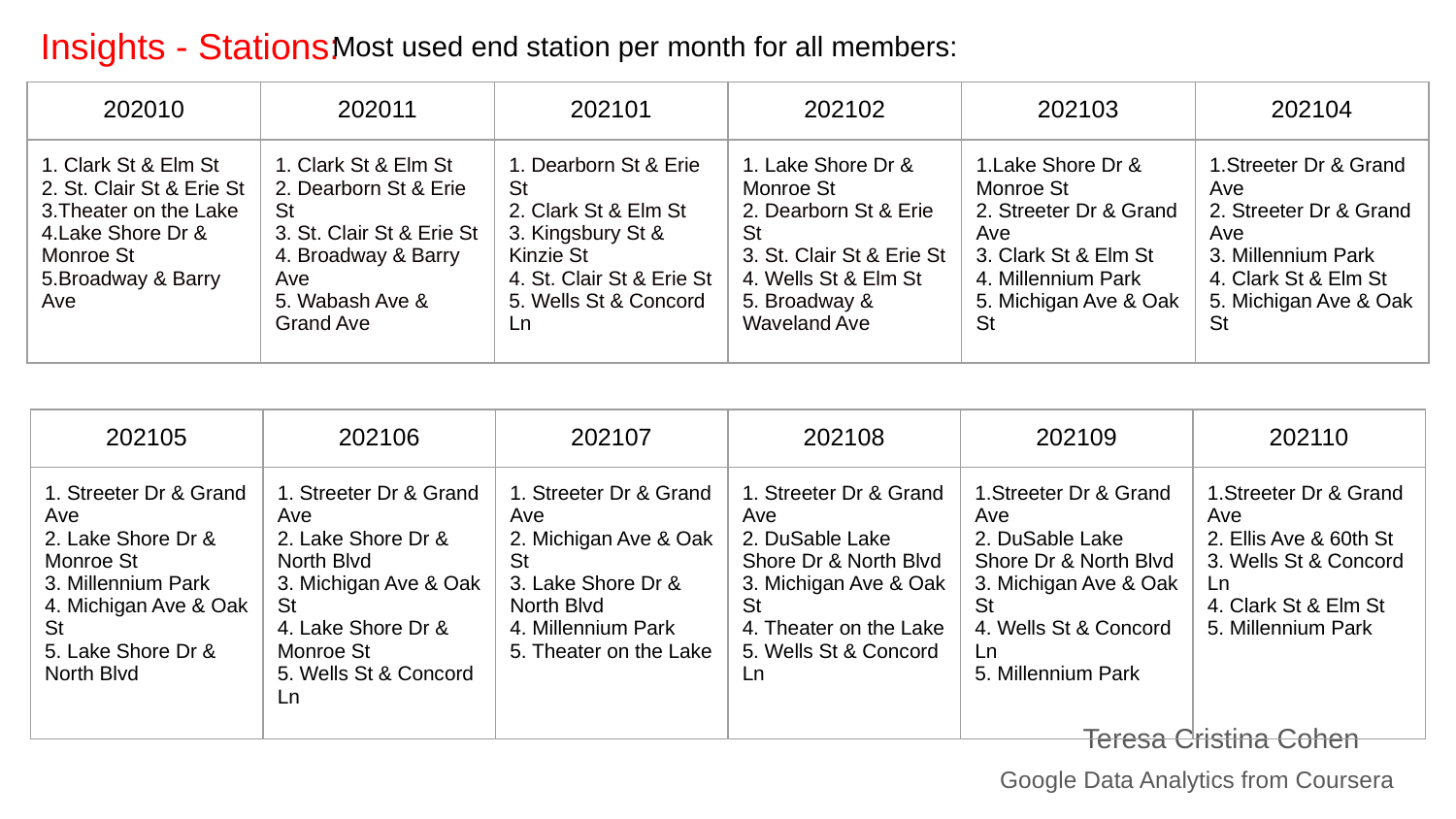

Insights - Stations:
Most used end station per month for all members:
| 202010 | 202011 | 202101 | 202102 | 202103 | 202104 |
| --- | --- | --- | --- | --- | --- |
| 1. Clark St & Elm St 2. St. Clair St & Erie St 3.Theater on the Lake 4.Lake Shore Dr & Monroe St 5.Broadway & Barry Ave | 1. Clark St & Elm St 2. Dearborn St & Erie St 3. St. Clair St & Erie St 4. Broadway & Barry Ave 5. Wabash Ave & Grand Ave | 1. Dearborn St & Erie St 2. Clark St & Elm St 3. Kingsbury St & Kinzie St 4. St. Clair St & Erie St 5. Wells St & Concord Ln | 1. Lake Shore Dr & Monroe St 2. Dearborn St & Erie St 3. St. Clair St & Erie St 4. Wells St & Elm St 5. Broadway & Waveland Ave | 1.Lake Shore Dr & Monroe St 2. Streeter Dr & Grand Ave 3. Clark St & Elm St 4. Millennium Park 5. Michigan Ave & Oak St | 1.Streeter Dr & Grand Ave 2. Streeter Dr & Grand Ave 3. Millennium Park 4. Clark St & Elm St 5. Michigan Ave & Oak St |
#
| 202105 | 202106 | 202107 | 202108 | 202109 | 202110 |
| --- | --- | --- | --- | --- | --- |
| 1. Streeter Dr & Grand Ave 2. Lake Shore Dr & Monroe St 3. Millennium Park 4. Michigan Ave & Oak St 5. Lake Shore Dr & North Blvd | 1. Streeter Dr & Grand Ave 2. Lake Shore Dr & North Blvd 3. Michigan Ave & Oak St 4. Lake Shore Dr & Monroe St 5. Wells St & Concord Ln | 1. Streeter Dr & Grand Ave 2. Michigan Ave & Oak St 3. Lake Shore Dr & North Blvd 4. Millennium Park 5. Theater on the Lake | 1. Streeter Dr & Grand Ave 2. DuSable Lake Shore Dr & North Blvd 3. Michigan Ave & Oak St 4. Theater on the Lake 5. Wells St & Concord Ln | 1.Streeter Dr & Grand Ave 2. DuSable Lake Shore Dr & North Blvd 3. Michigan Ave & Oak St 4. Wells St & Concord Ln 5. Millennium Park | 1.Streeter Dr & Grand Ave 2. Ellis Ave & 60th St 3. Wells St & Concord Ln 4. Clark St & Elm St 5. Millennium Park |
Teresa Cristina Cohen
Google Data Analytics from Coursera